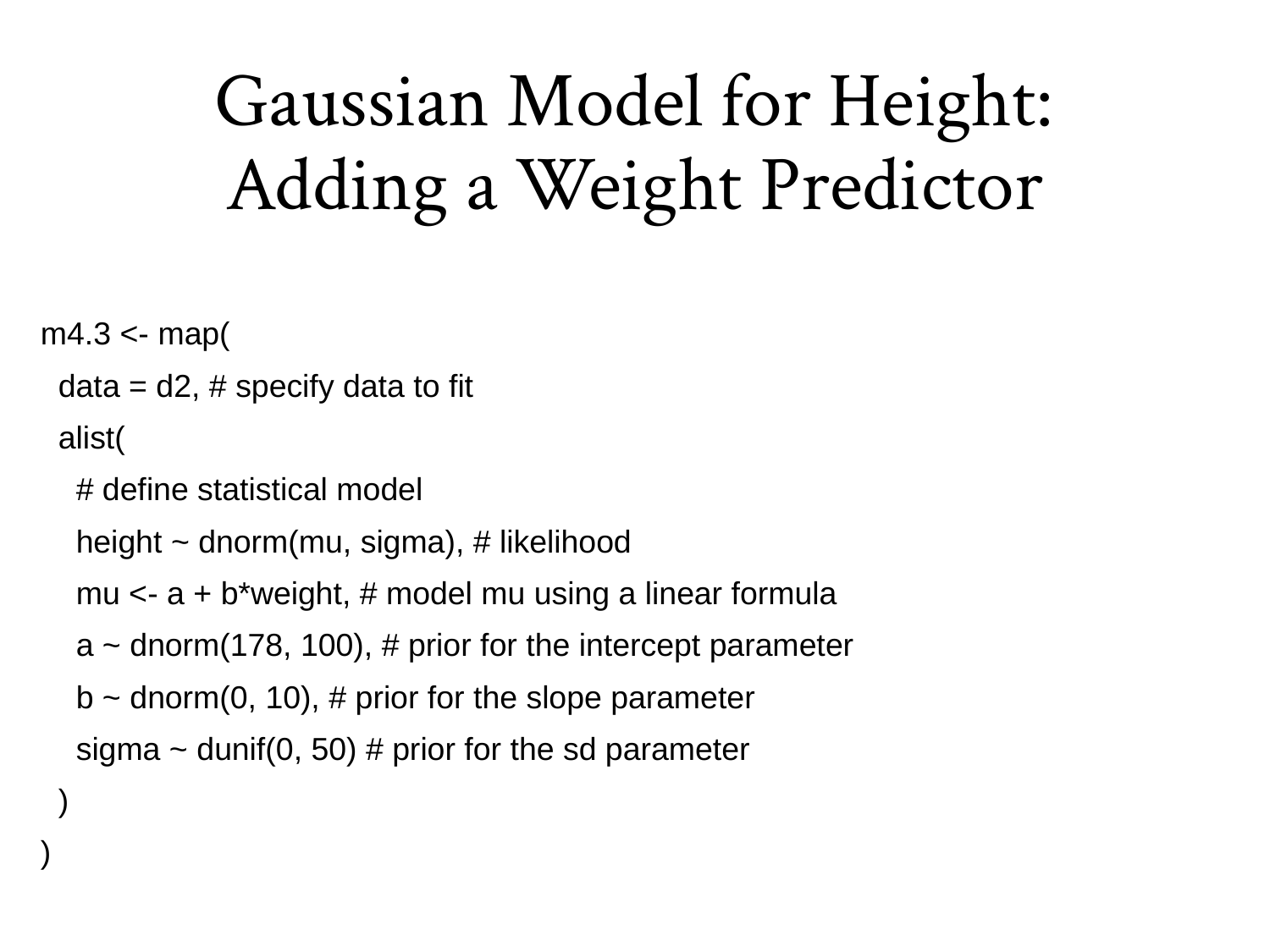

# Gaussian Model for Height: Adding a Weight Predictor
m4.3 <- map(
  data = d2, # specify data to fit
  alist(
    # define statistical model
    height ~ dnorm(mu, sigma), # likelihood
    mu <- a + b*weight, # model mu using a linear formula
    a ~ dnorm(178, 100), # prior for the intercept parameter
    b ~ dnorm(0, 10), # prior for the slope parameter
    sigma ~ dunif(0, 50) # prior for the sd parameter
  )
)